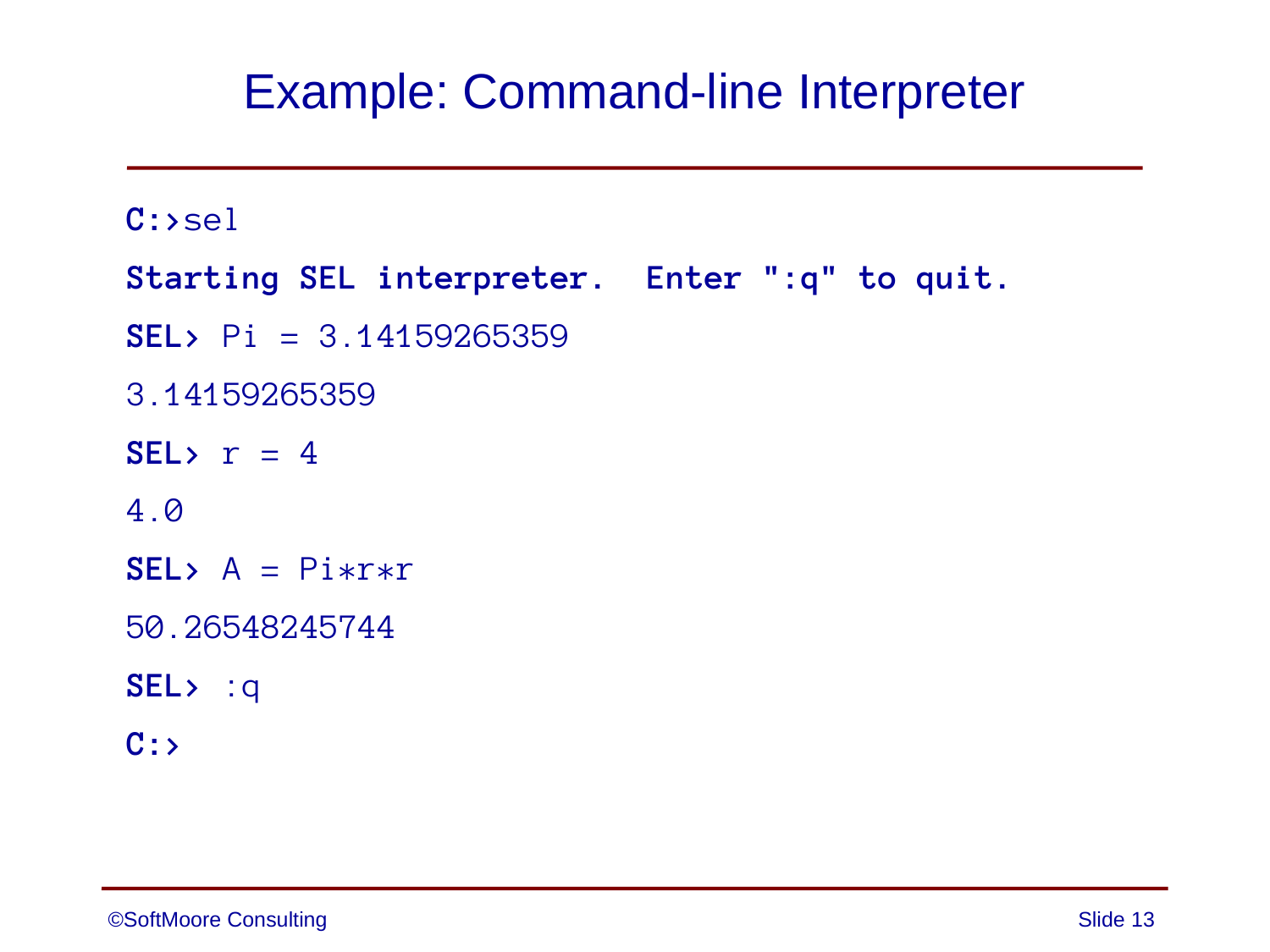

# Example: Command-line Interpreter
C:>sel
Starting SEL interpreter.  Enter ":q" to quit.
SEL> Pi = 3.14159265359
3.14159265359
SEL> r = 4
4.0
SEL> A = Pi*r*r
50.26548245744
SEL> :q
C:>
©SoftMoore Consulting
Slide 13